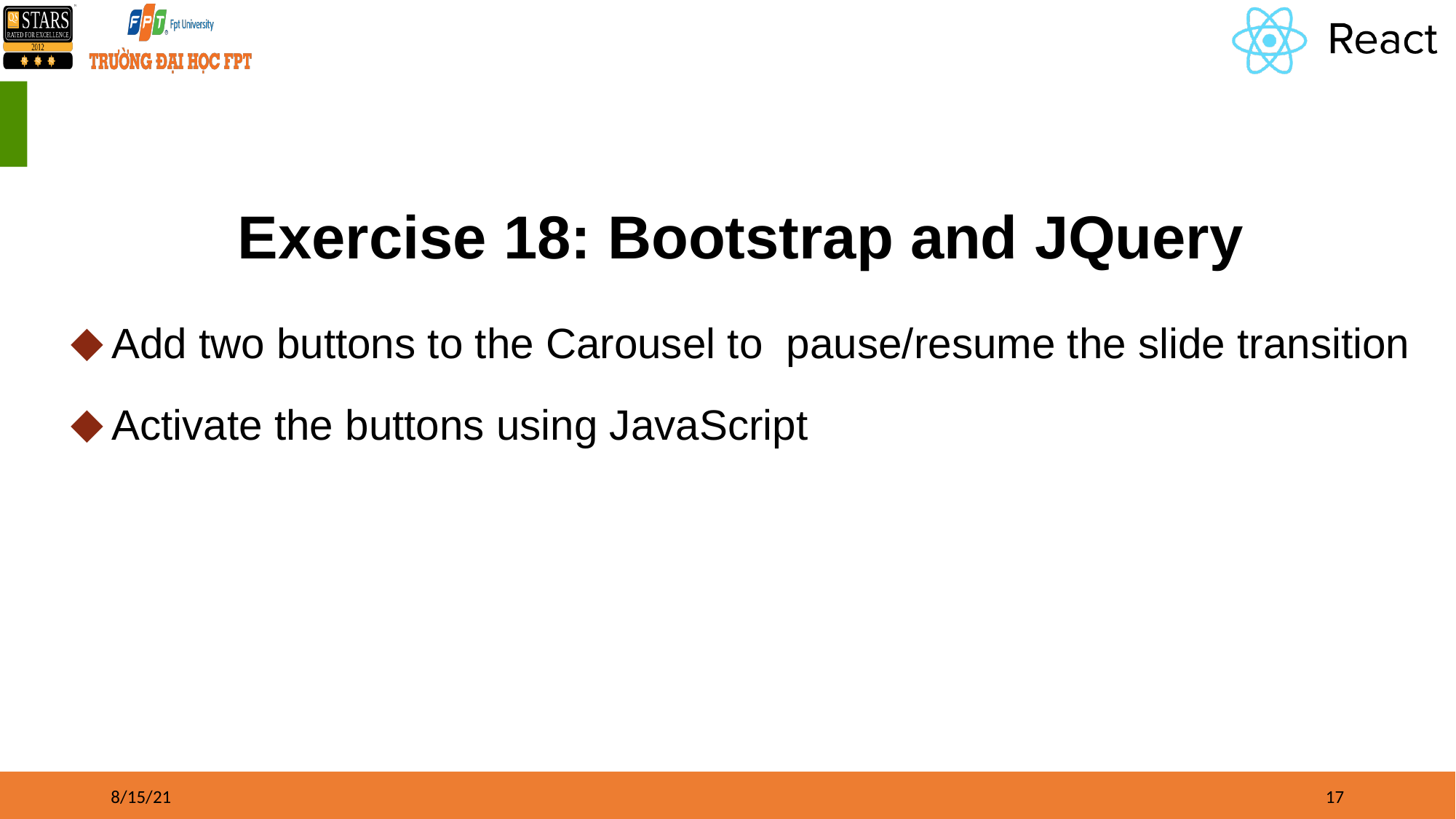

# Exercise 18: Bootstrap and JQuery
Add two buttons to the Carousel to  pause/resume the slide transition
Activate the buttons using JavaScript
8/15/21
17